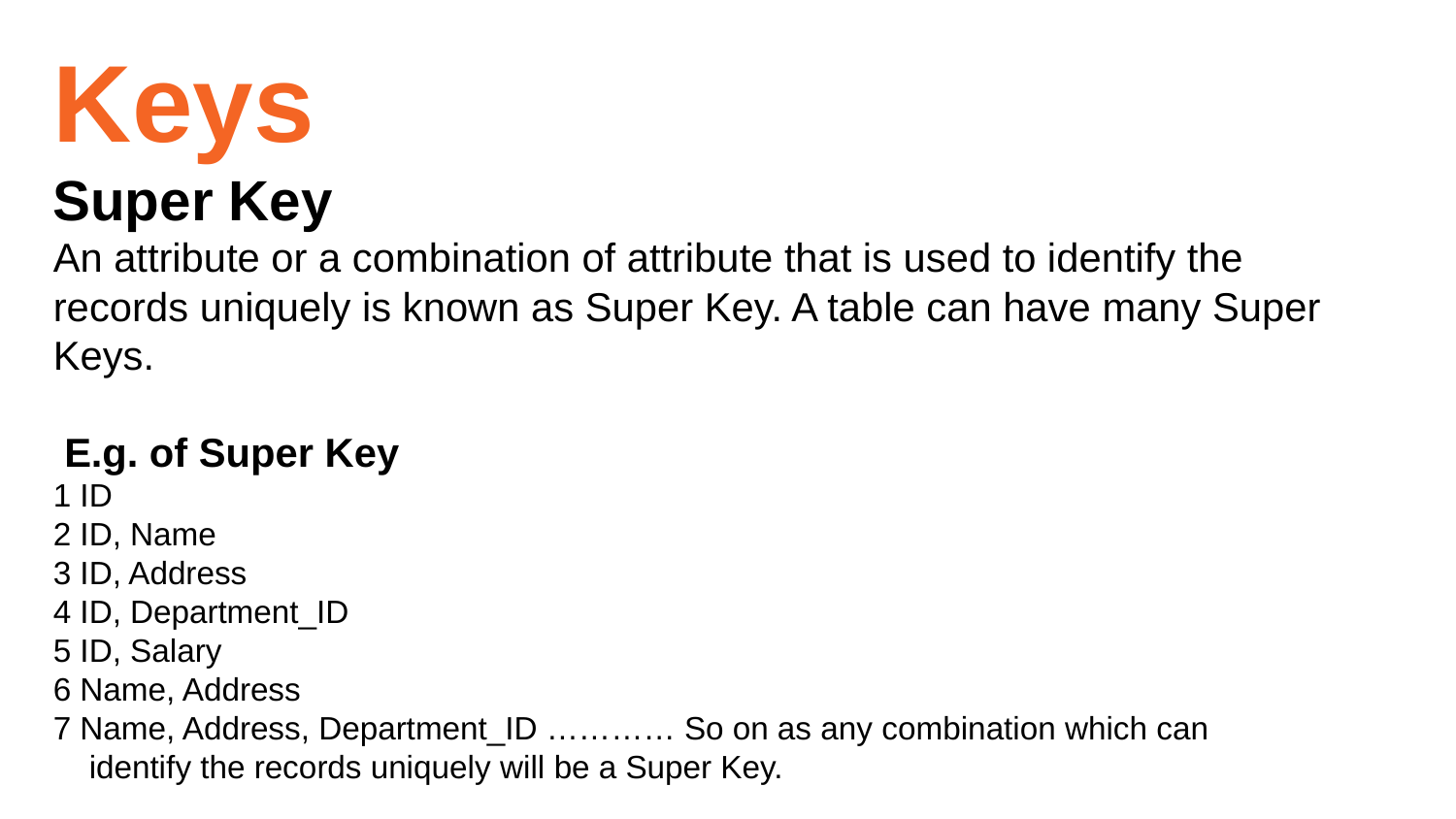

Keys
Super Key
An attribute or a combination of attribute that is used to identify the records uniquely is known as Super Key. A table can have many Super Keys.
 E.g. of Super Key
1 ID
2 ID, Name
3 ID, Address
4 ID, Department_ID
5 ID, Salary
6 Name, Address
7 Name, Address, Department_ID ………… So on as any combination which can
    identify the records uniquely will be a Super Key.